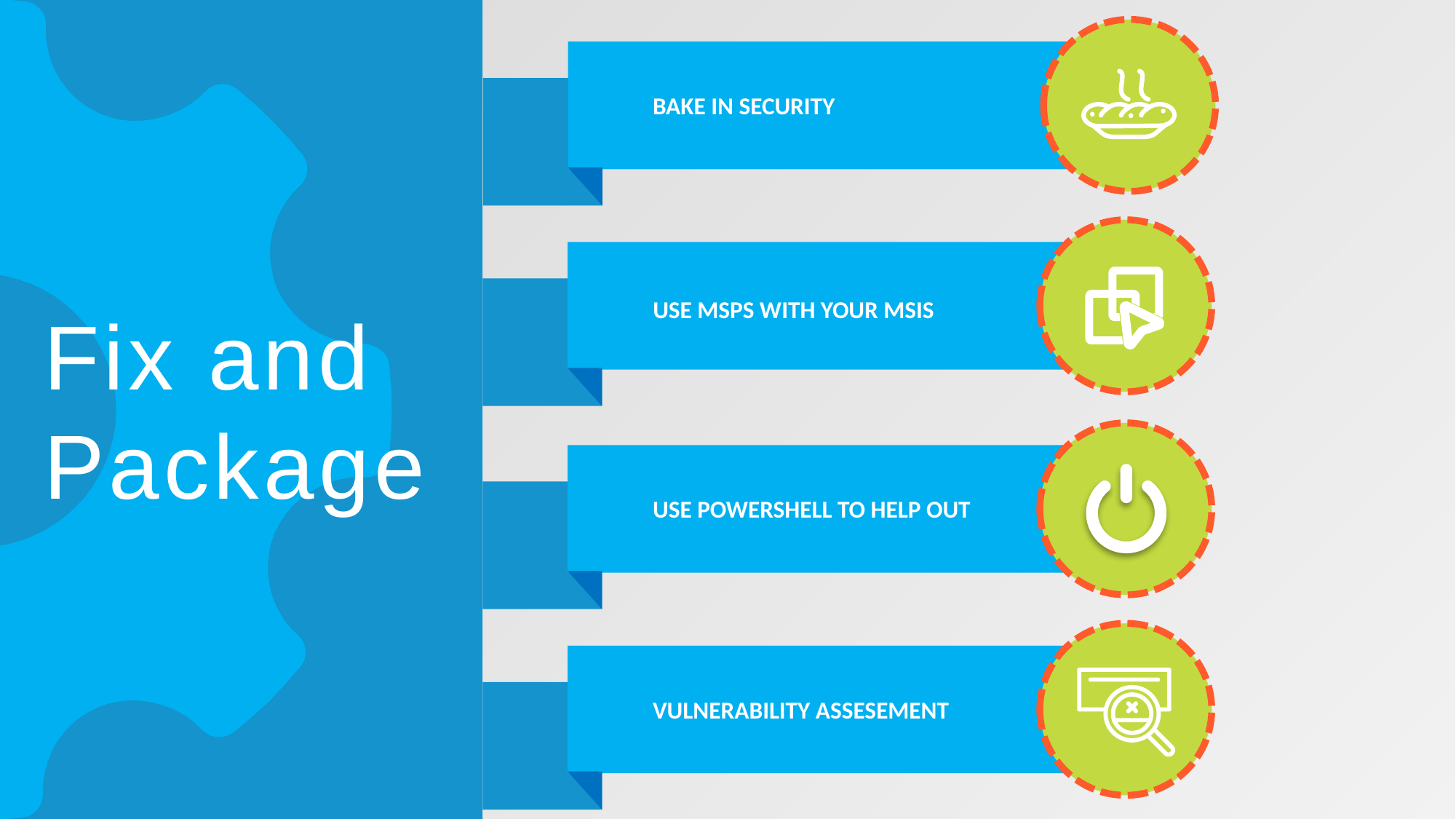

BAKE IN SECURITY

USE MSPS WITH YOUR MSIS

Fix and Package

USE POWERSHELL TO HELP OUT

VULNERABILITY ASSESEMENT